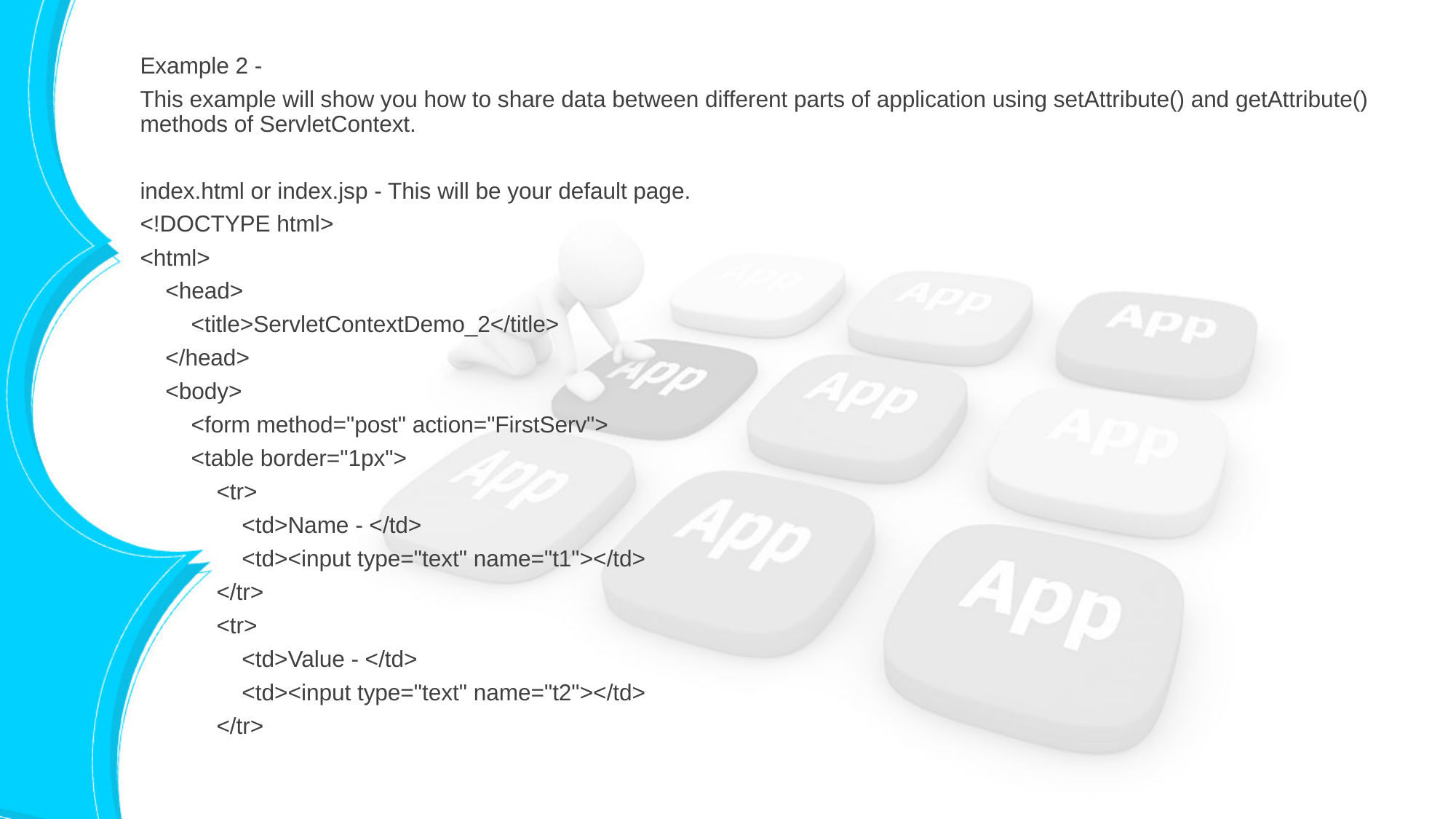

Example 2 -
This example will show you how to share data between different parts of application using setAttribute() and getAttribute() methods of ServletContext.

index.html or index.jsp - This will be your default page.
<!DOCTYPE html>
<html>
    <head>
        <title>ServletContextDemo_2</title>
    </head>
    <body>
        <form method="post" action="FirstServ">
        <table border="1px">
            <tr>
                <td>Name - </td>
                <td><input type="text" name="t1"></td>
            </tr>
            <tr>
                <td>Value - </td>
                <td><input type="text" name="t2"></td>
            </tr>